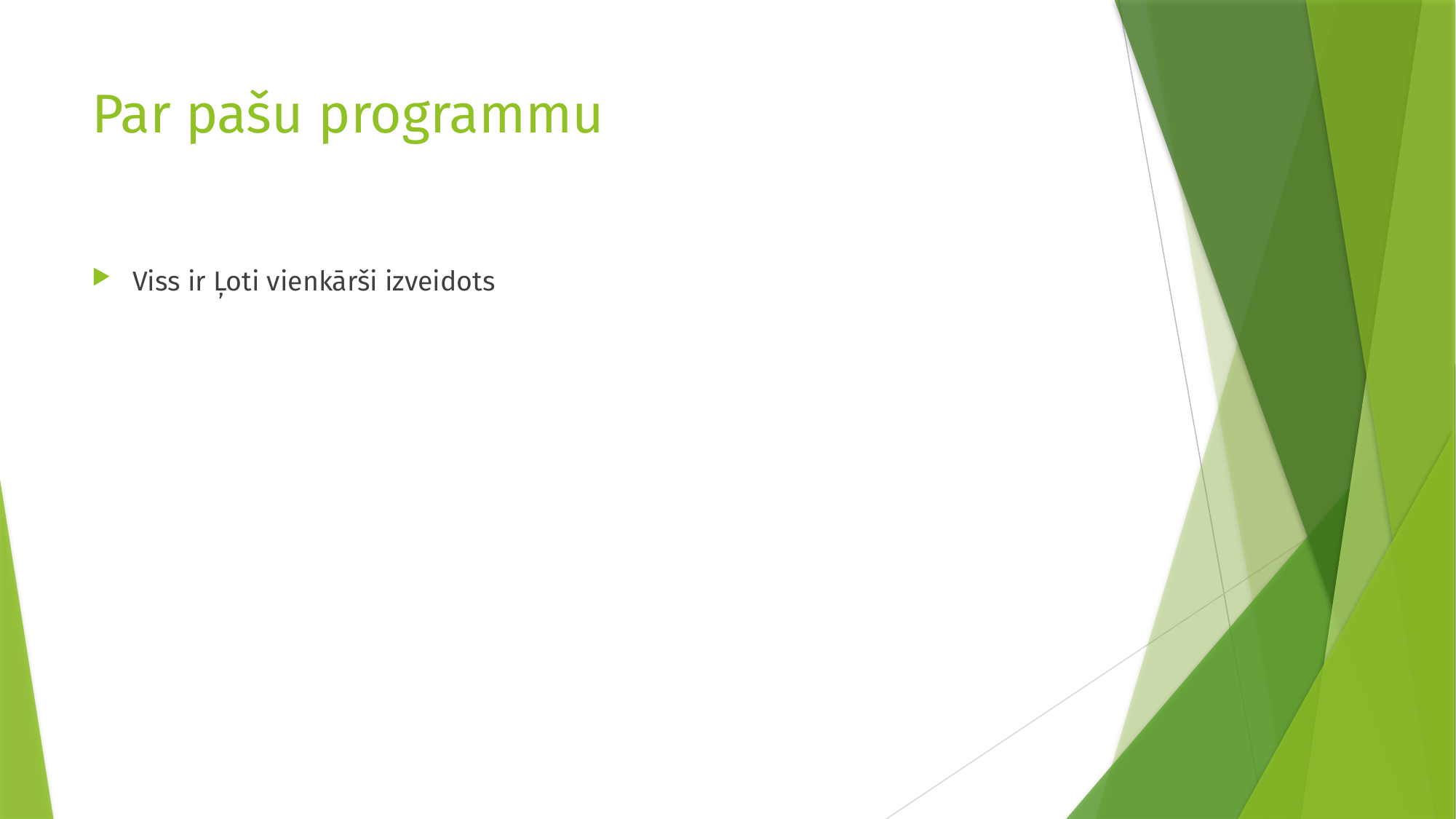

# Par pašu programmu
Viss ir Ļoti vienkārši izveidots